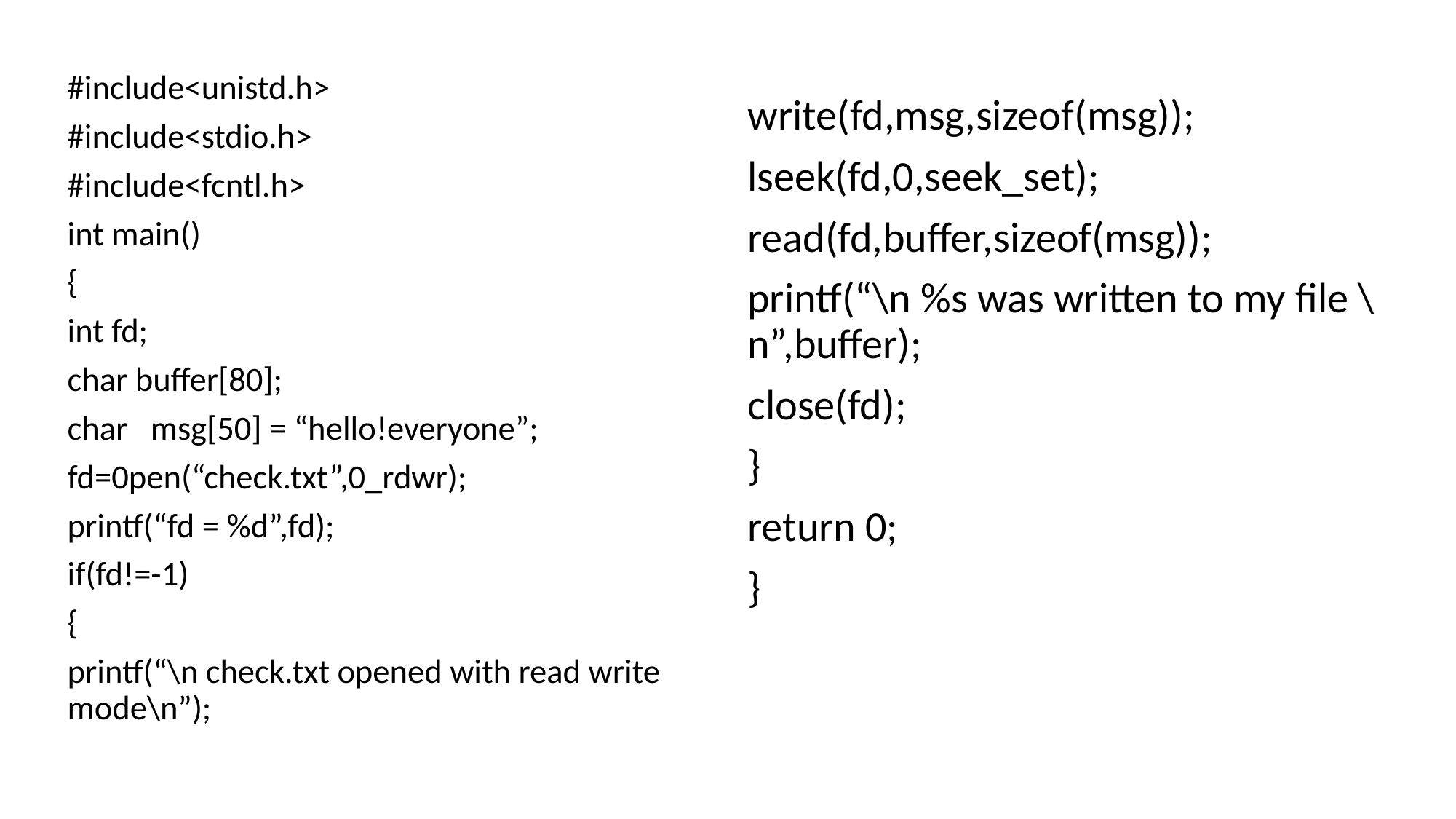

#include<unistd.h>
#include<stdio.h>
#include<fcntl.h>
int main()
{
int fd;
char buffer[80];
char   msg[50] = “hello!everyone”;
fd=0pen(“check.txt”,0_rdwr);
printf(“fd = %d”,fd);
if(fd!=-1)
{
printf(“\n check.txt opened with read write mode\n”);

write(fd,msg,sizeof(msg));
lseek(fd,0,seek_set);
read(fd,buffer,sizeof(msg));
printf(“\n %s was written to my file \n”,buffer);
close(fd);
}
return 0;
}